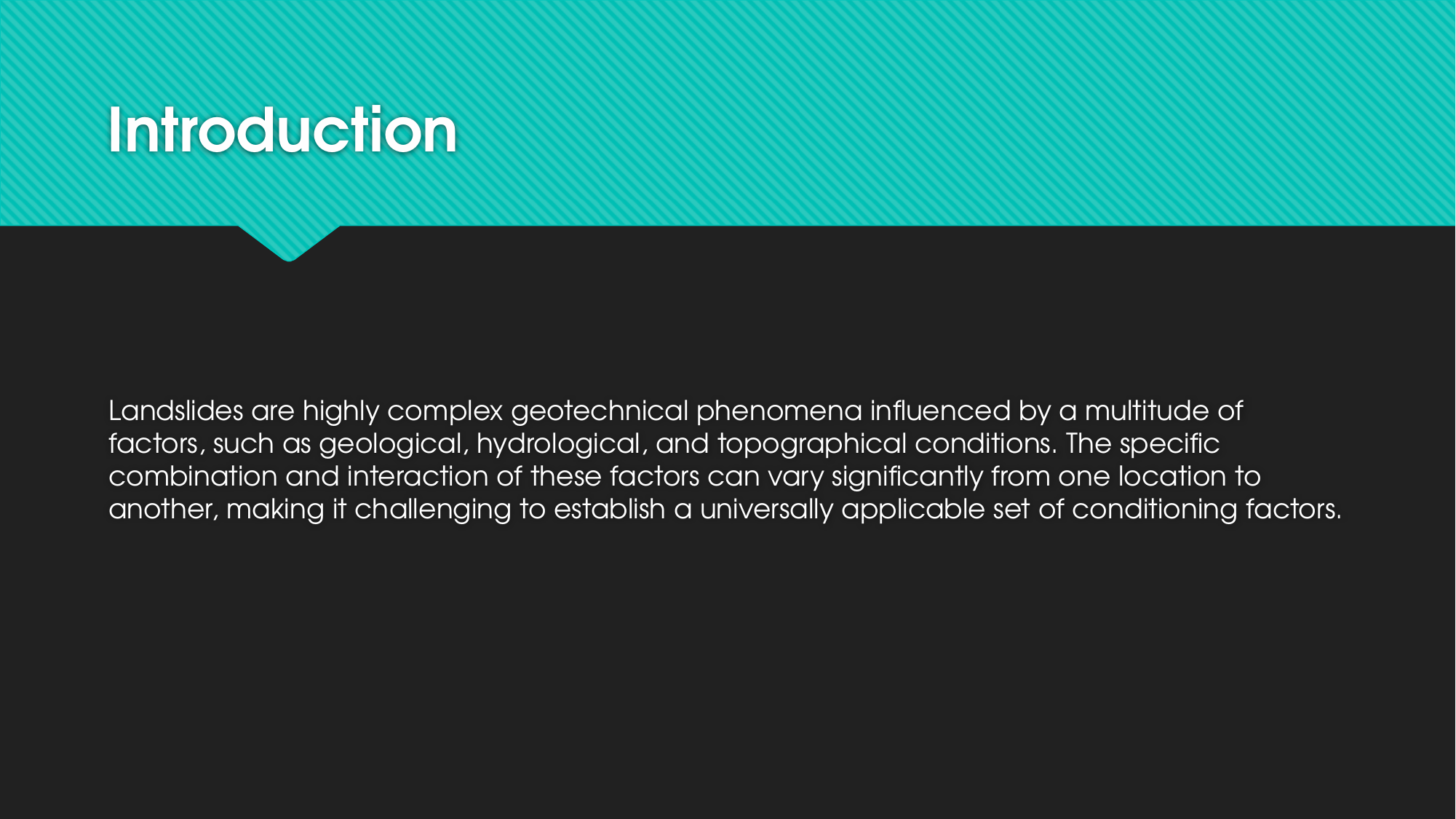

# Introduction
Landslides are highly complex geotechnical phenomena influenced by a multitude of factors, such as geological, hydrological, and topographical conditions. The specific combination and interaction of these factors can vary significantly from one location to another, making it challenging to establish a universally applicable set of conditioning factors.